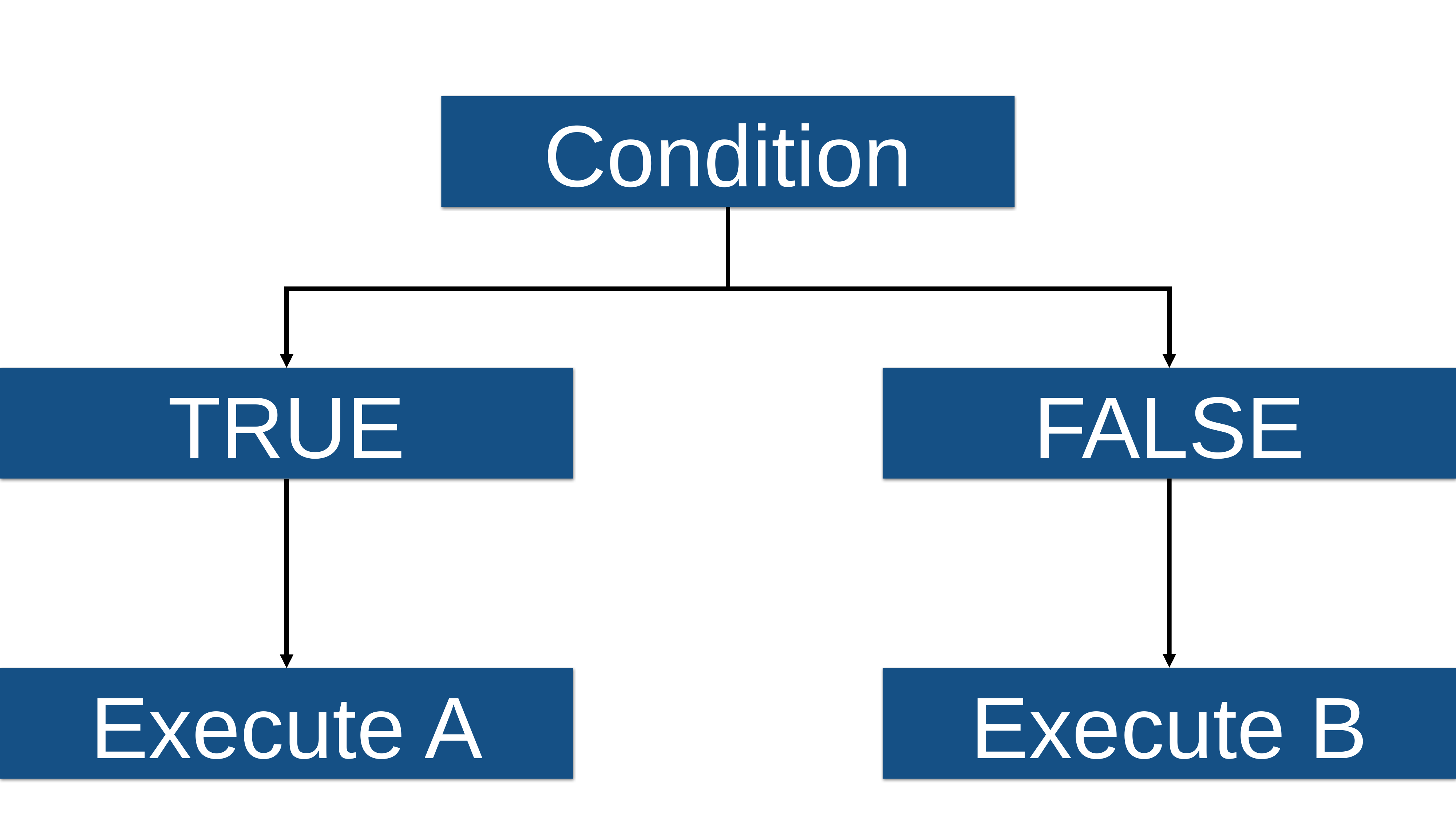

Condition
FALSE
TRUE
Execute A
Execute B